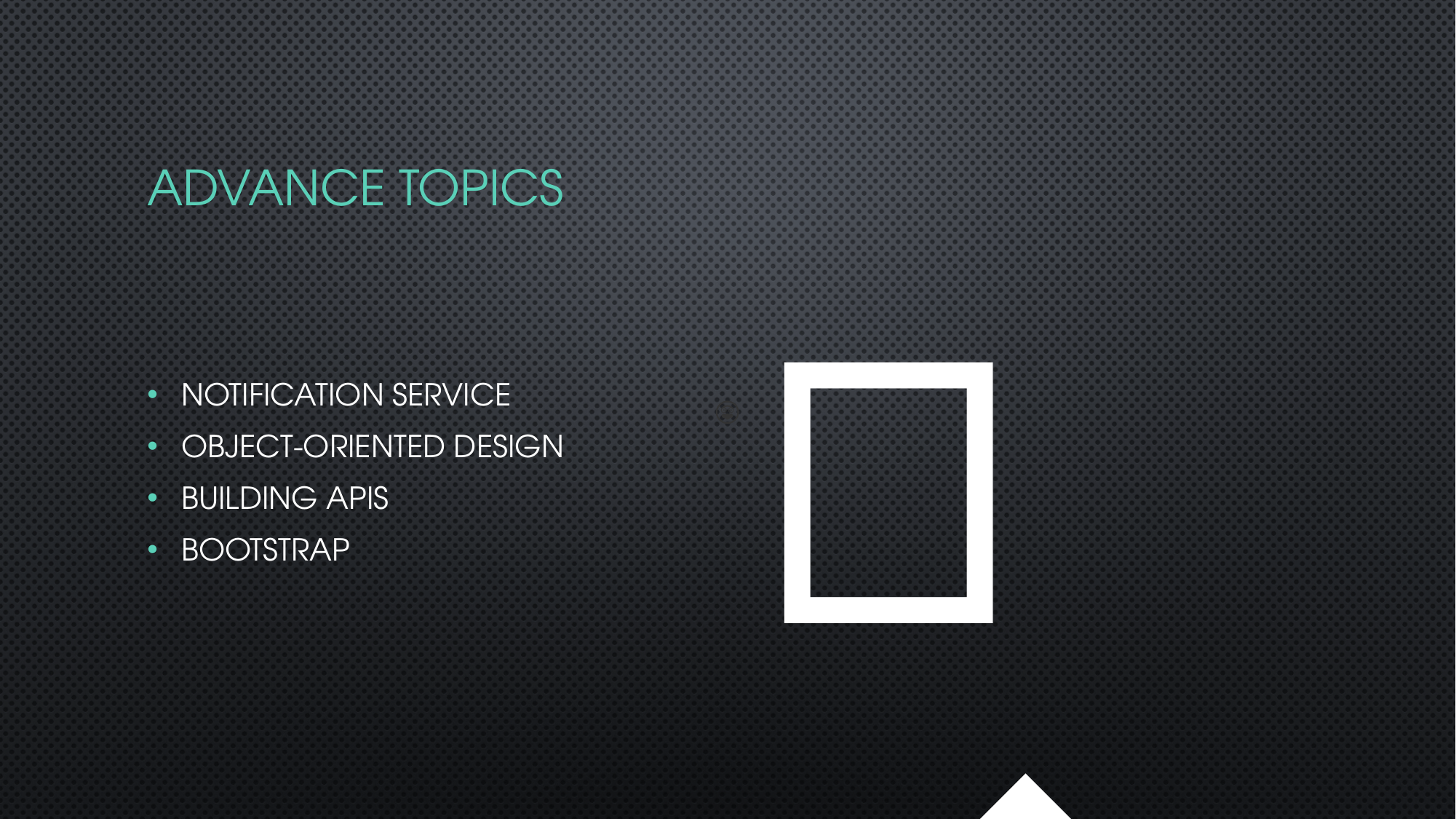

# Advance Topics
🙃
Notification Service
Object-Oriented Design
Building APIs
Bootstrap
😲
🙃